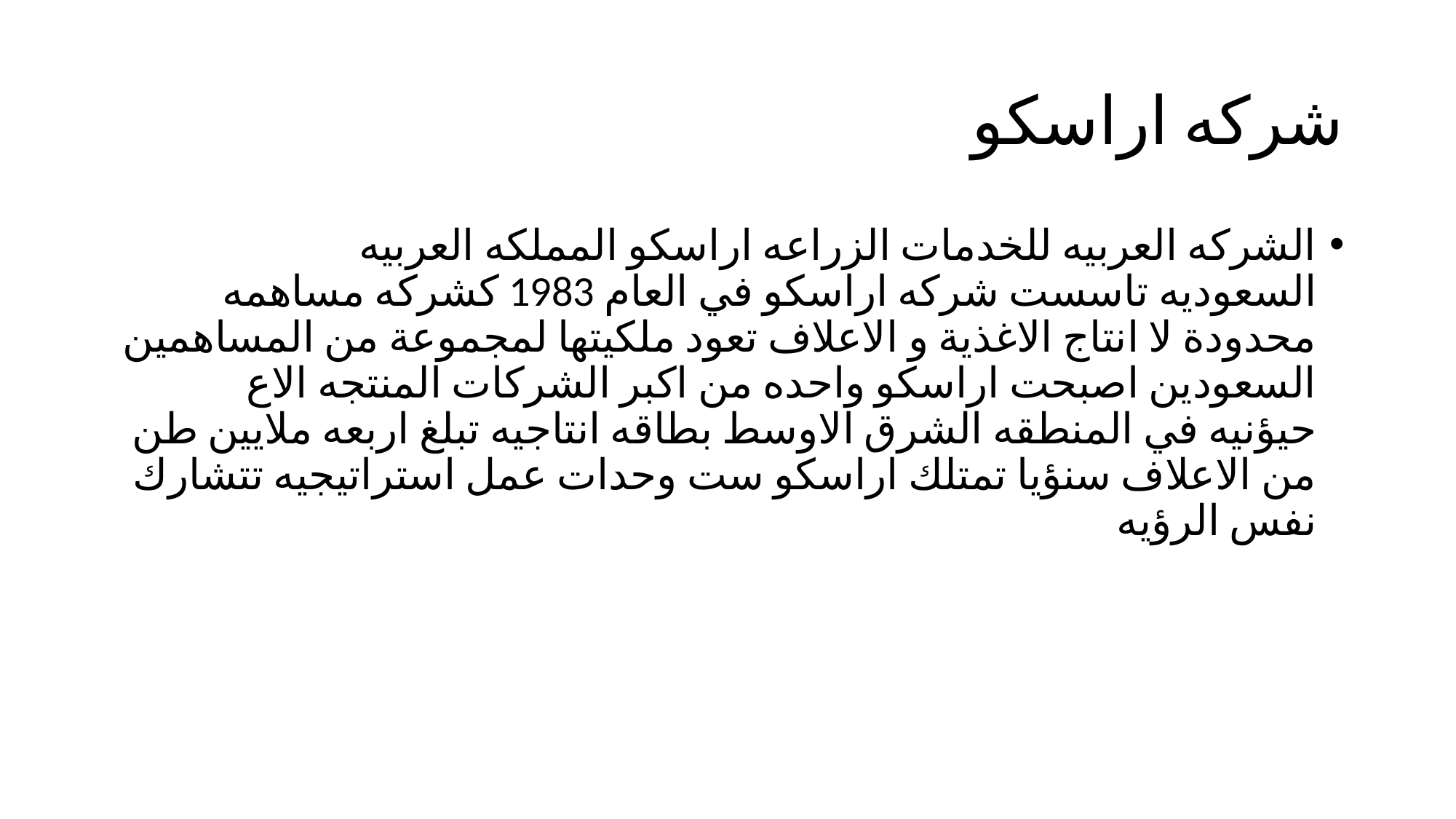

# شركه اراسكو
الشركه العربيه للخدمات الزراعه اراسكو المملكه العربيه السعوديه تاسست شركه اراسكو في العام 1983 كشركه مساهمه محدودة لا انتاج الاغذية و الاعلاف تعود ملكيتها لمجموعة من المساهمين السعودين اصبحت اراسكو واحده من اكبر الشركات المنتجه الاع حيؤنيه في المنطقه الشرق الاوسط بطاقه انتاجيه تبلغ اربعه ملايين طن من الاعلاف سنؤيا تمتلك اراسكو ست وحدات عمل استراتيجيه تتشارك نفس الرؤيه